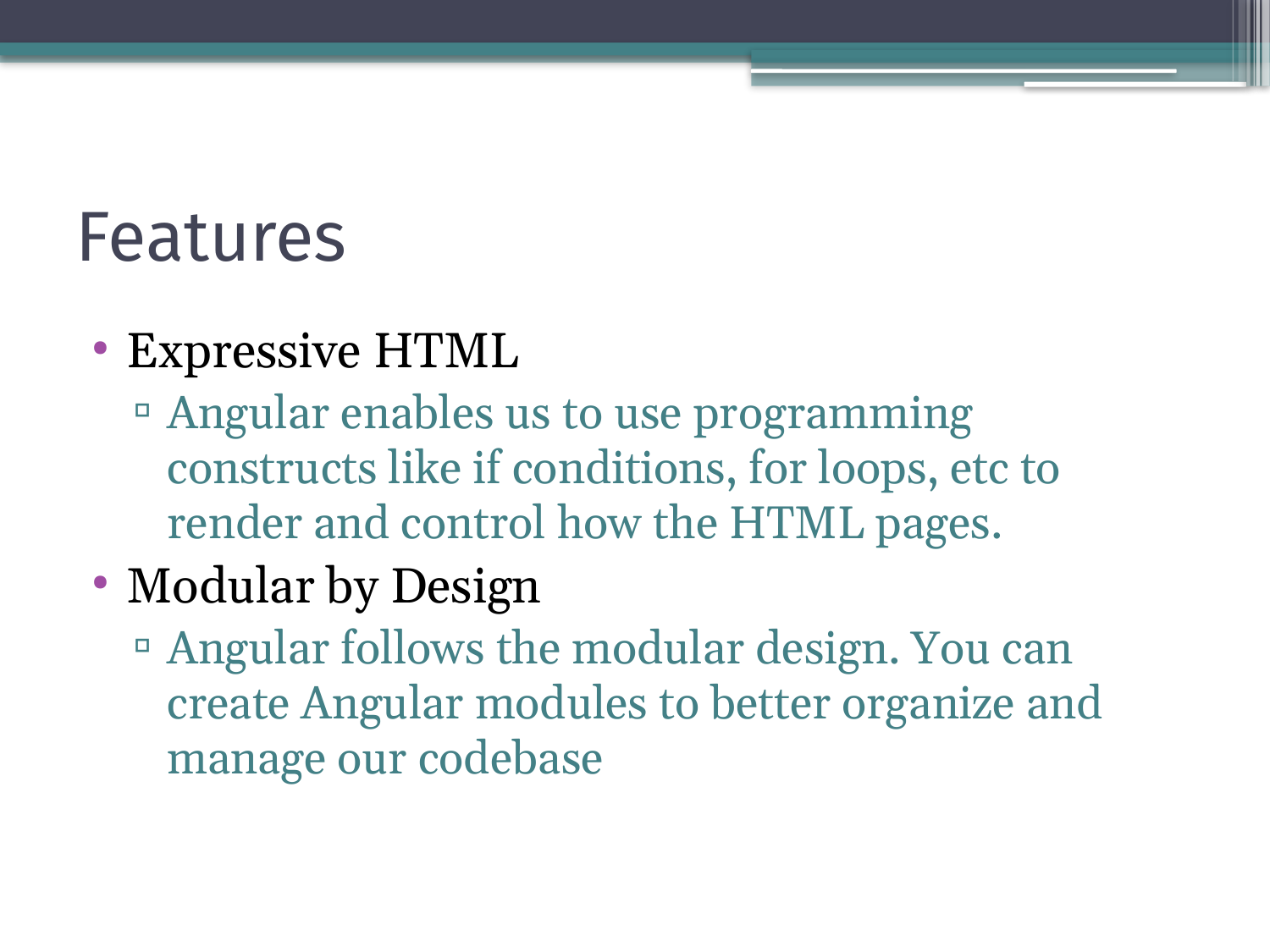

# Features
Expressive HTML
Angular enables us to use programming constructs like if conditions, for loops, etc to render and control how the HTML pages.
Modular by Design
Angular follows the modular design. You can create Angular modules to better organize and manage our codebase